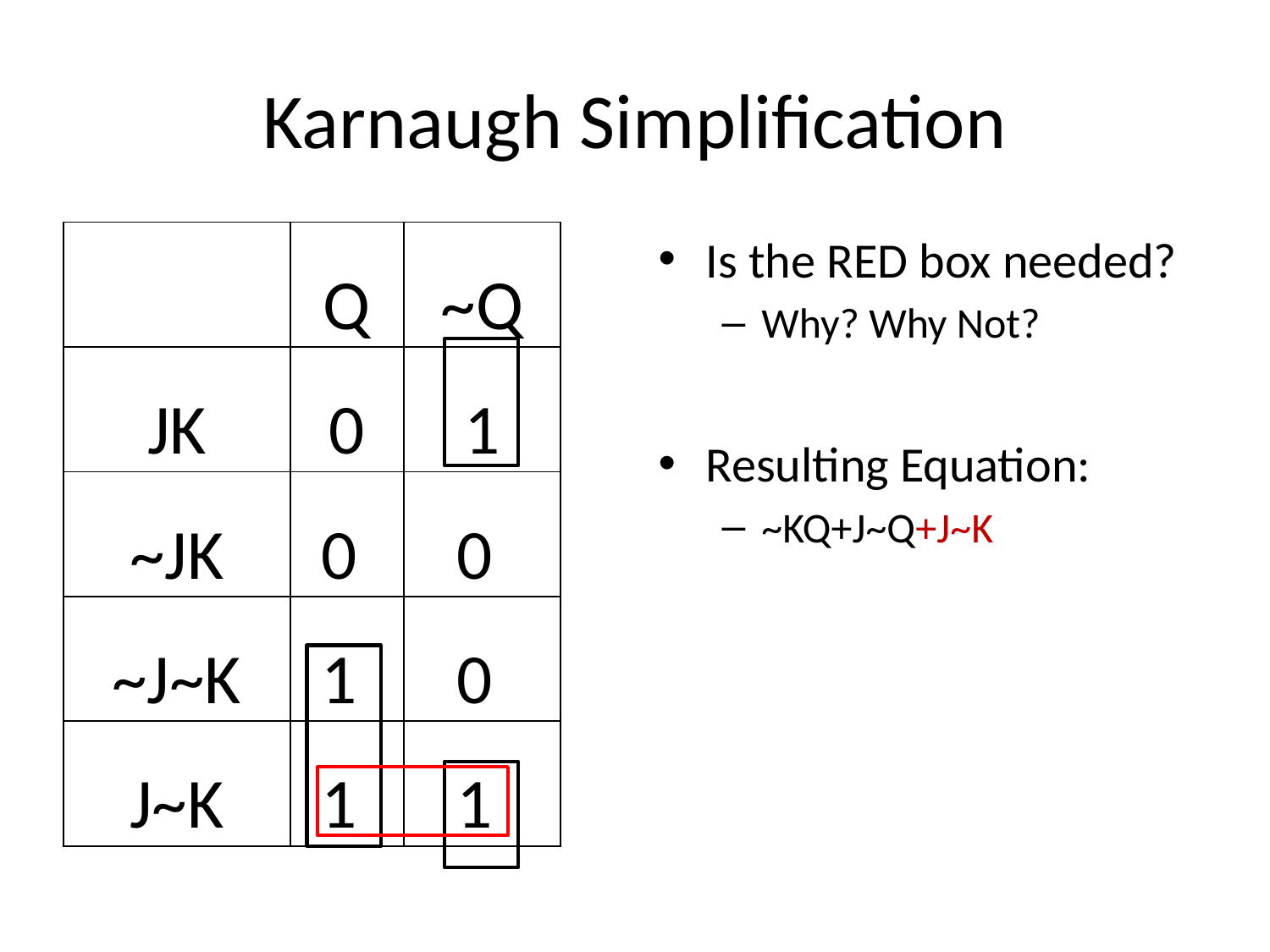

# Karnaugh Simplification
|  | Q | ~Q |
| --- | --- | --- |
| JK | 0 | 1 |
| ~JK | 0 | 0 |
| ~J~K | 1 | 0 |
| J~K | 1 | 1 |
Is the RED box needed?
Why? Why Not?

Resulting Equation:
~KQ+J~Q+J~K